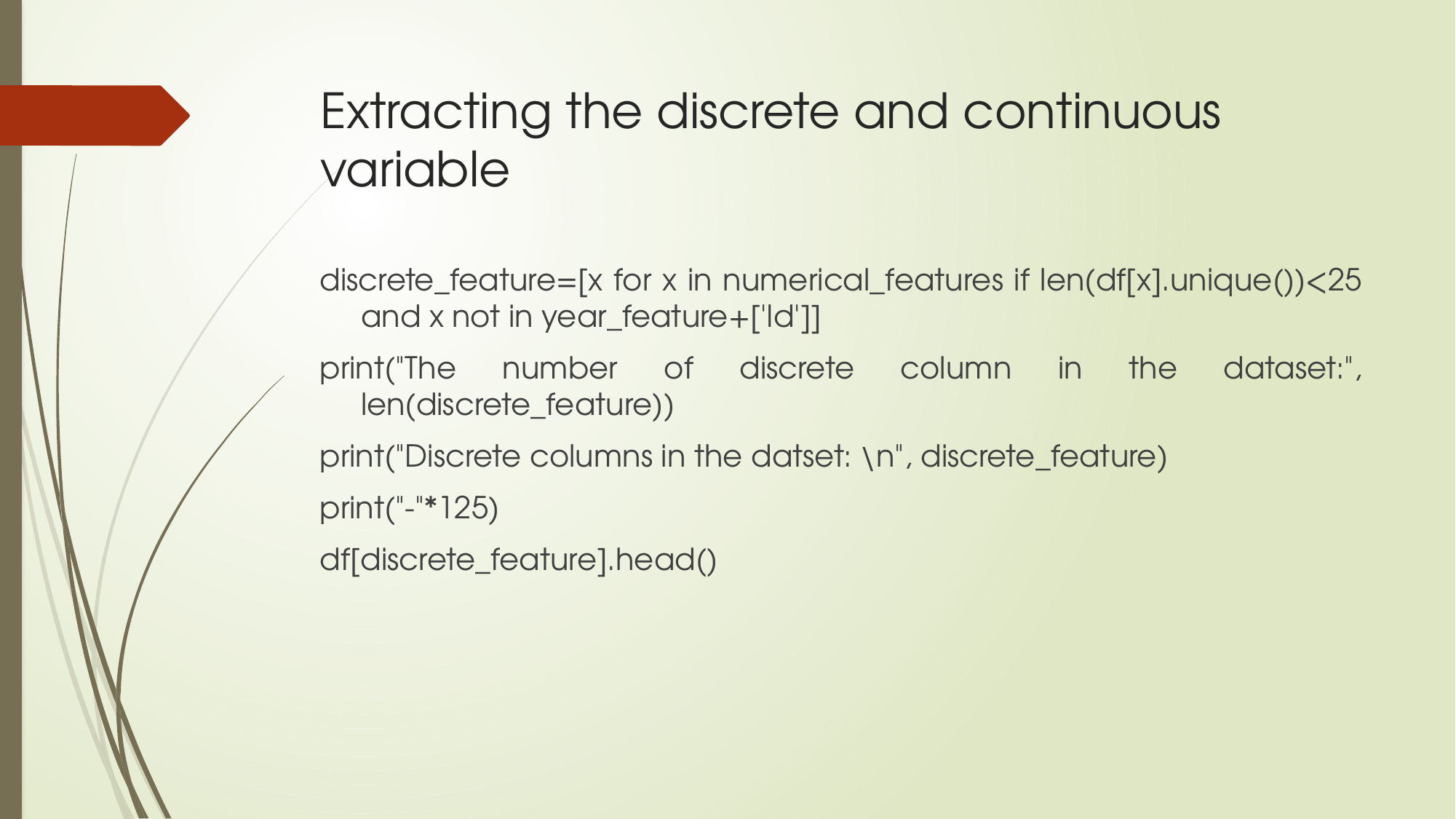

# Extracting the discrete and continuous variable
discrete_feature=[x for x in numerical_features if len(df[x].unique())<25 and x not in year_feature+['Id']]
print("The number of discrete column in the dataset:", len(discrete_feature))
print("Discrete columns in the datset: \n", discrete_feature)
print("-"*125)
df[discrete_feature].head()